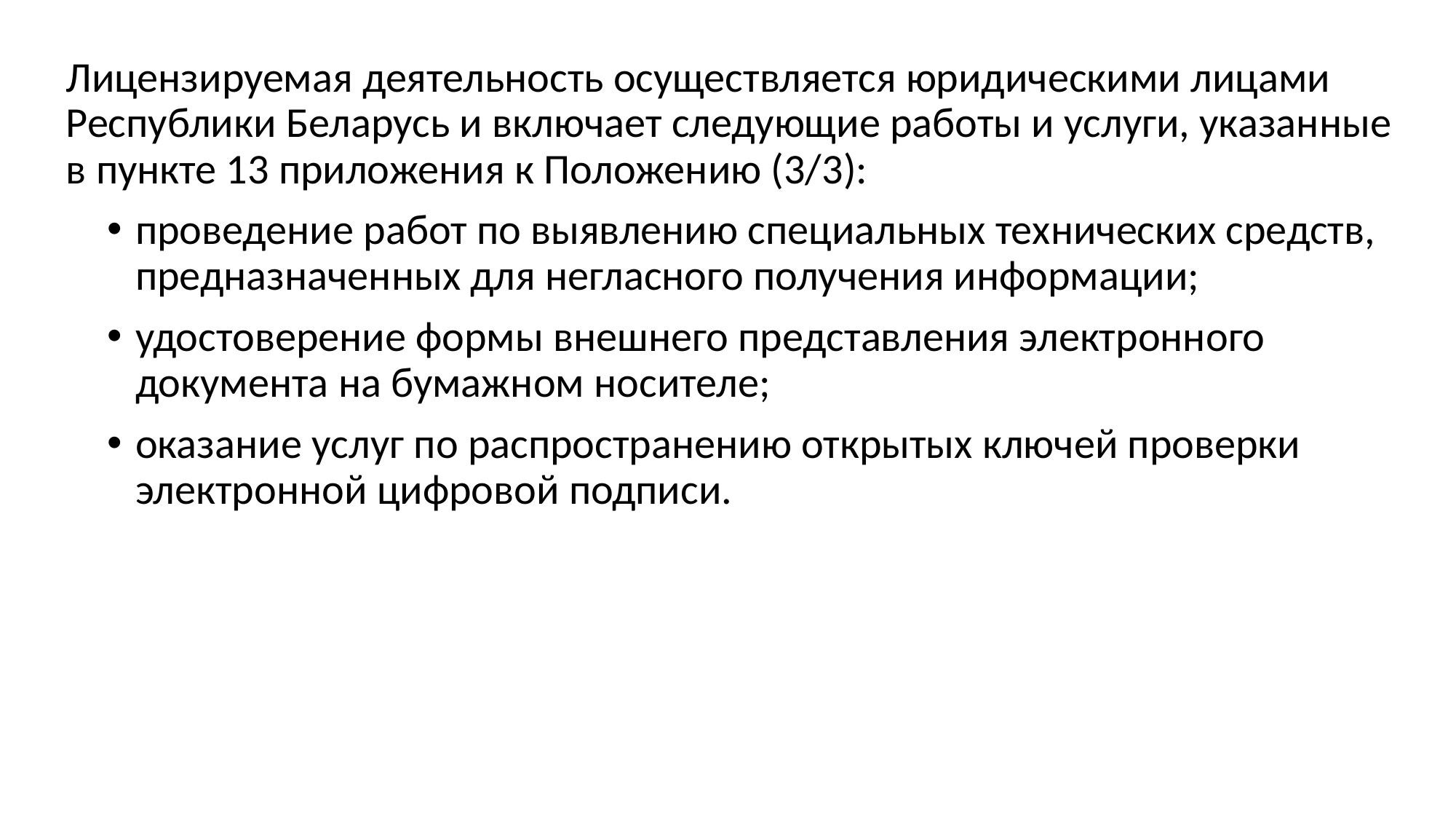

Лицензируемая деятельность осуществляется юридическими лицами Республики Беларусь и включает следующие работы и услуги, указанные в пункте 13 приложения к Положению (3/3):
проведение работ по выявлению специальных технических средств, предназначенных для негласного получения информации;
удостоверение формы внешнего представления электронного документа на бумажном носителе;
оказание услуг по распространению открытых ключей проверки электронной цифровой подписи.